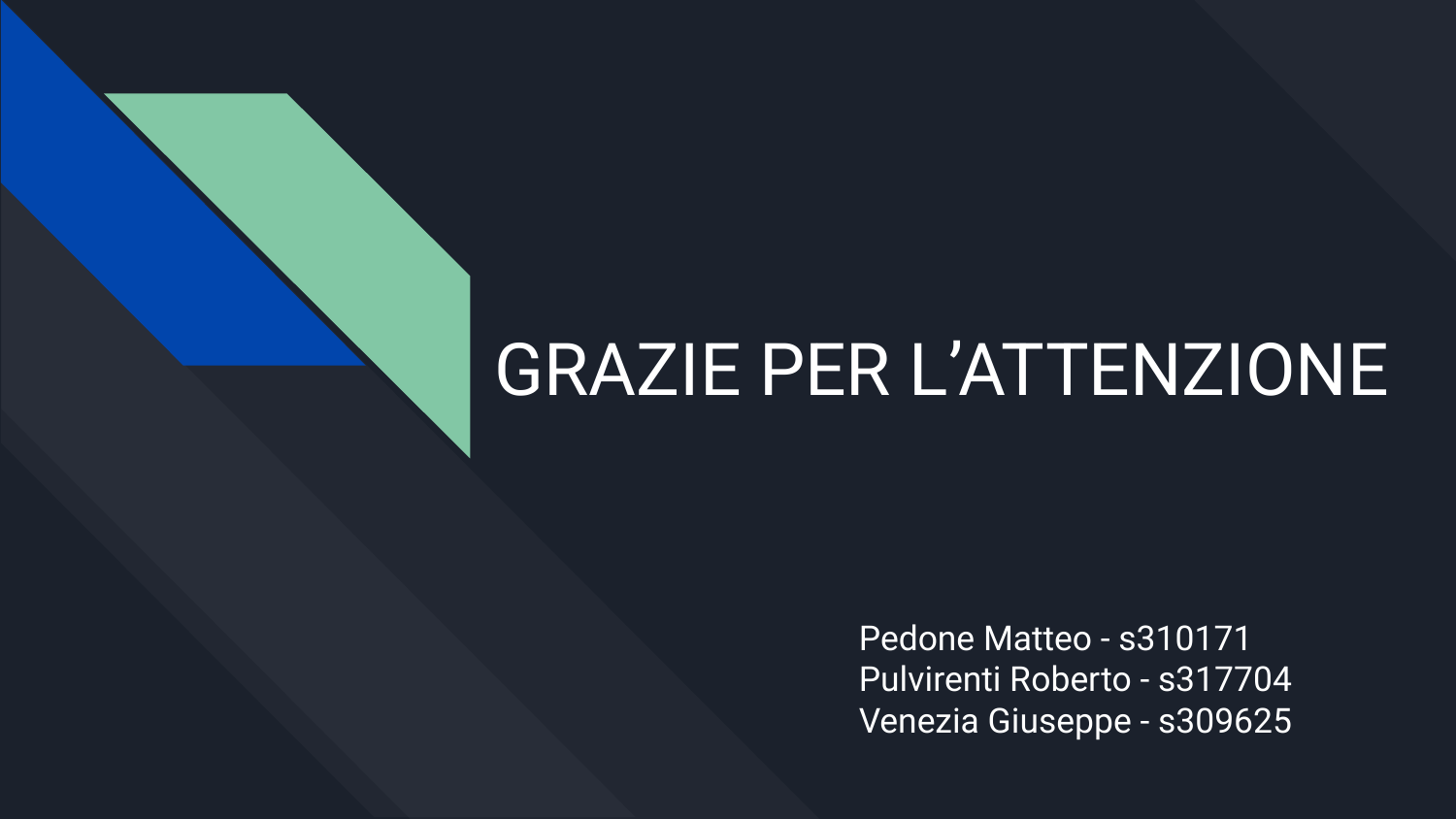

# GRAZIE PER L’ATTENZIONE

Pedone Matteo - s310171
Pulvirenti Roberto - s317704
Venezia Giuseppe - s309625